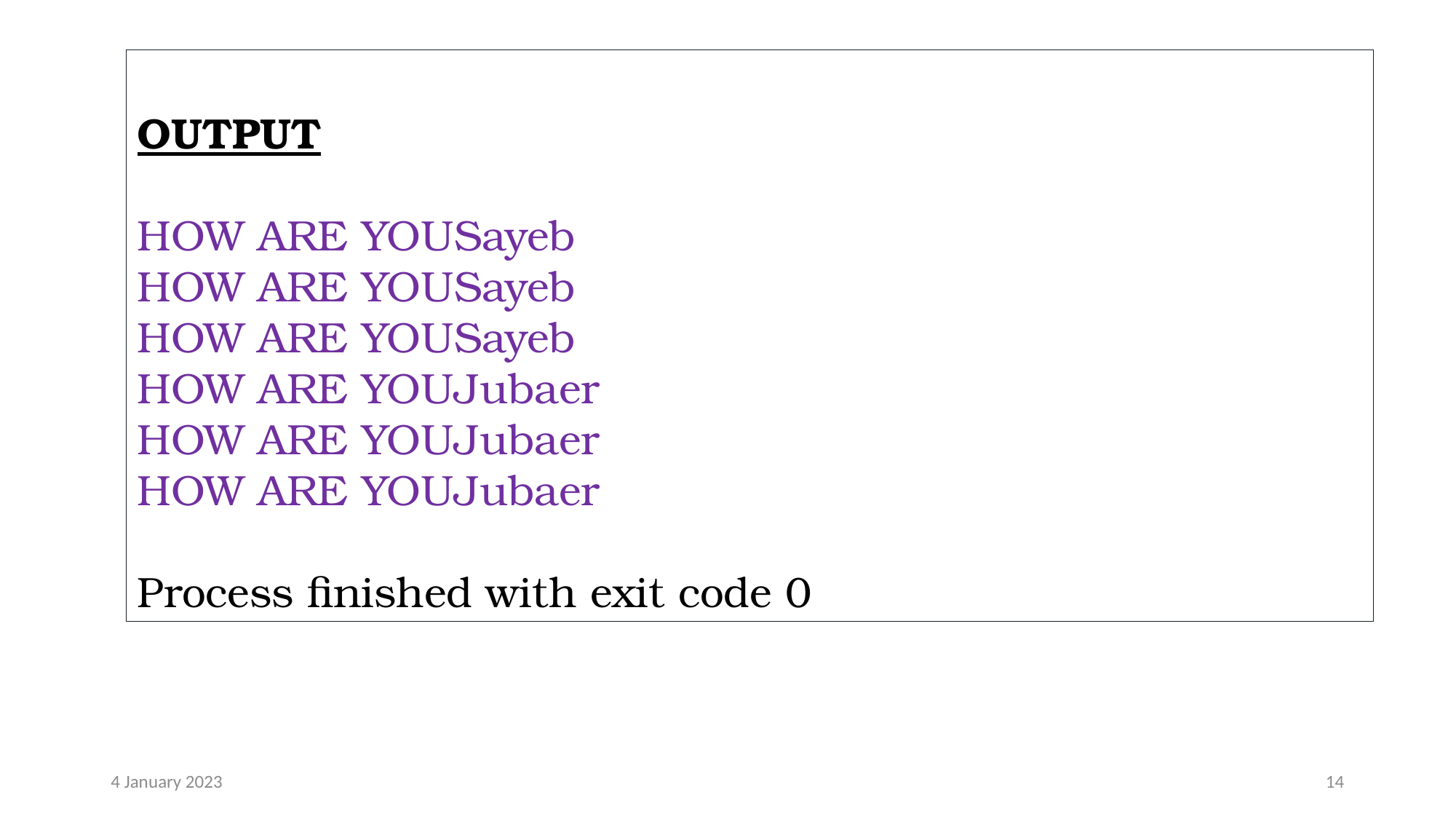

OUTPUT

HOW ARE YOUSayeb
HOW ARE YOUSayeb
HOW ARE YOUSayeb
HOW ARE YOUJubaer
HOW ARE YOUJubaer
HOW ARE YOUJubaer

Process finished with exit code 0

4 January 2023
14